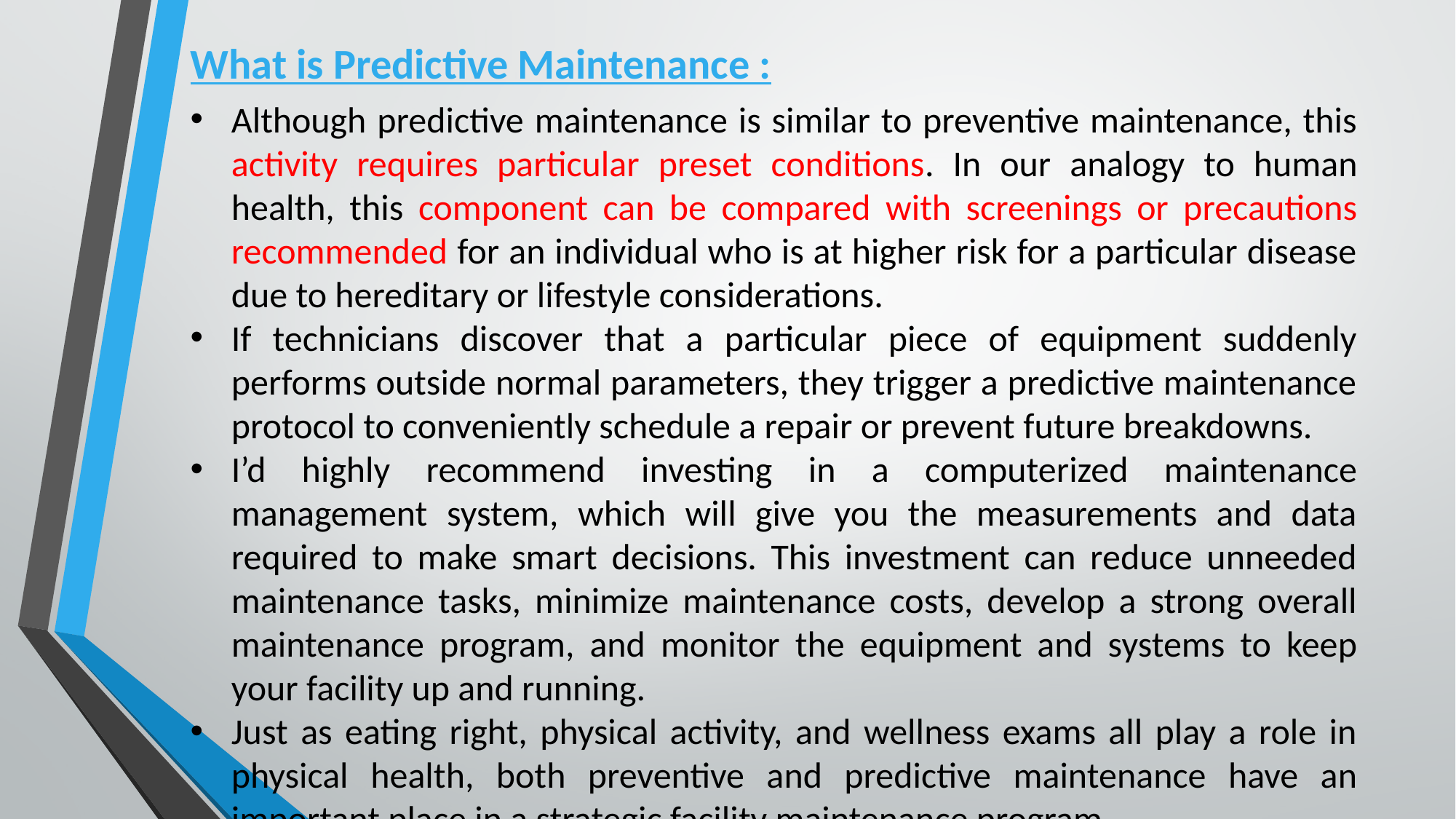

What is Predictive Maintenance :
Although predictive maintenance is similar to preventive maintenance, this activity requires particular preset conditions. In our analogy to human health, this component can be compared with screenings or precautions recommended for an individual who is at higher risk for a particular disease due to hereditary or lifestyle considerations.
If technicians discover that a particular piece of equipment suddenly performs outside normal parameters, they trigger a predictive maintenance protocol to conveniently schedule a repair or prevent future breakdowns.
I’d highly recommend investing in a computerized maintenance management system, which will give you the measurements and data required to make smart decisions. This investment can reduce unneeded maintenance tasks, minimize maintenance costs, develop a strong overall maintenance program, and monitor the equipment and systems to keep your facility up and running.
Just as eating right, physical activity, and wellness exams all play a role in physical health, both preventive and predictive maintenance have an important place in a strategic facility maintenance program.